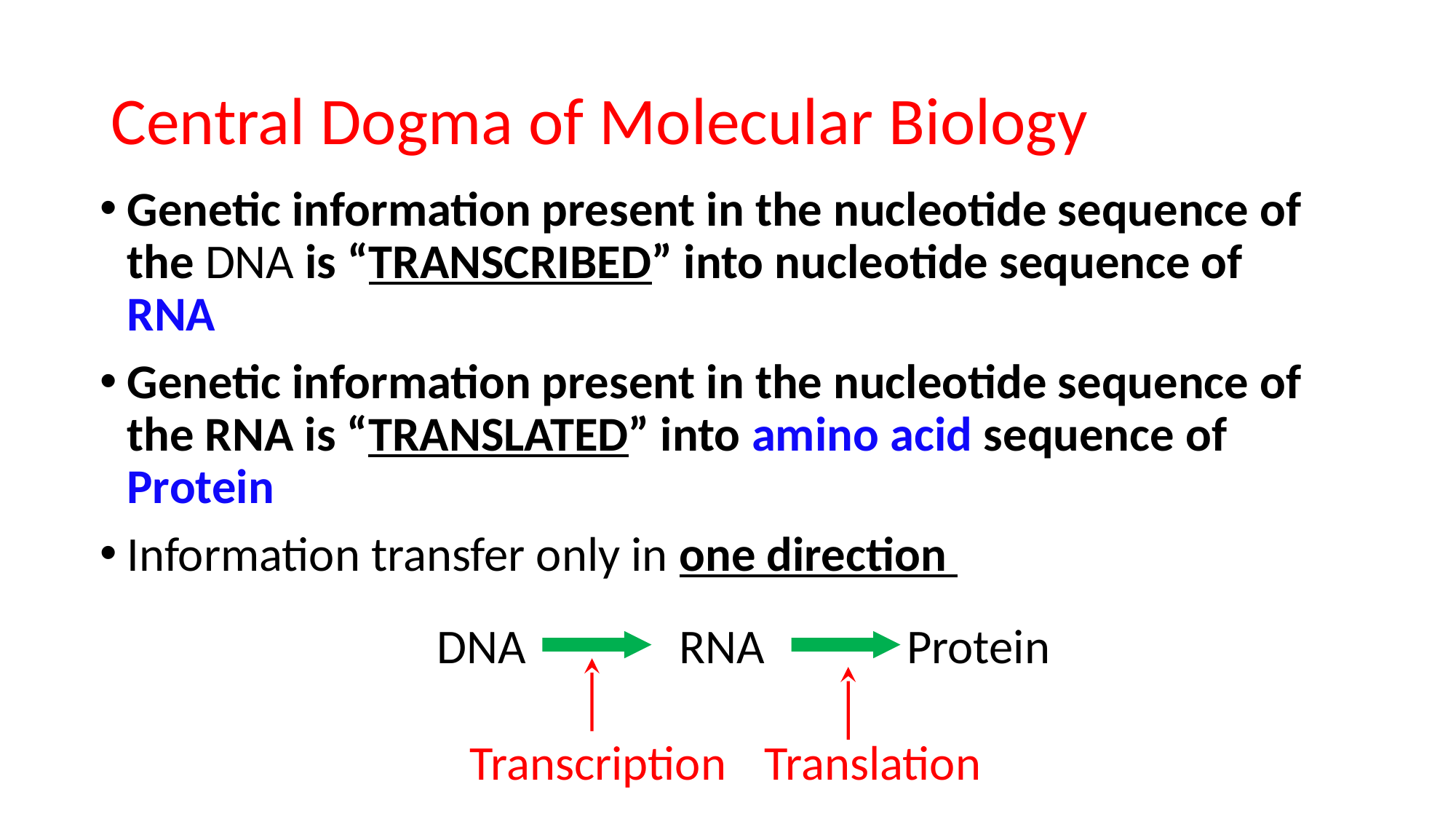

# Central Dogma of Molecular Biology
Genetic information present in the nucleotide sequence of the DNA is “TRANSCRIBED” into nucleotide sequence of RNA
Genetic information present in the nucleotide sequence of the RNA is “TRANSLATED” into amino acid sequence of Protein
Information transfer only in one direction

   DNA              RNA             Protein

      Transcription	   Translation